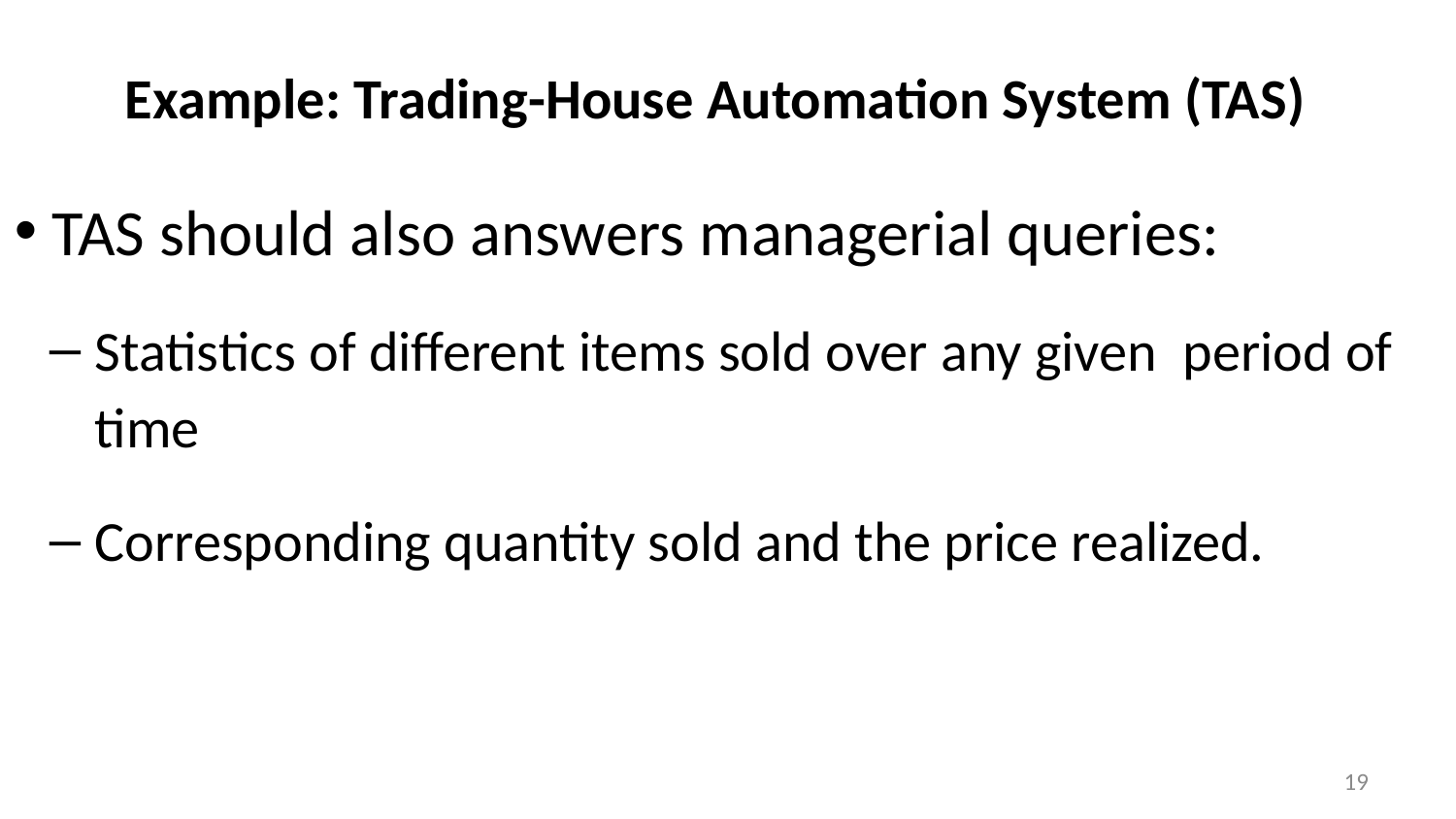

# Example: Trading-House Automation System (TAS)
TAS should also answers managerial queries:
Statistics of different items sold over any given  period of time
Corresponding quantity sold and the price realized.
19